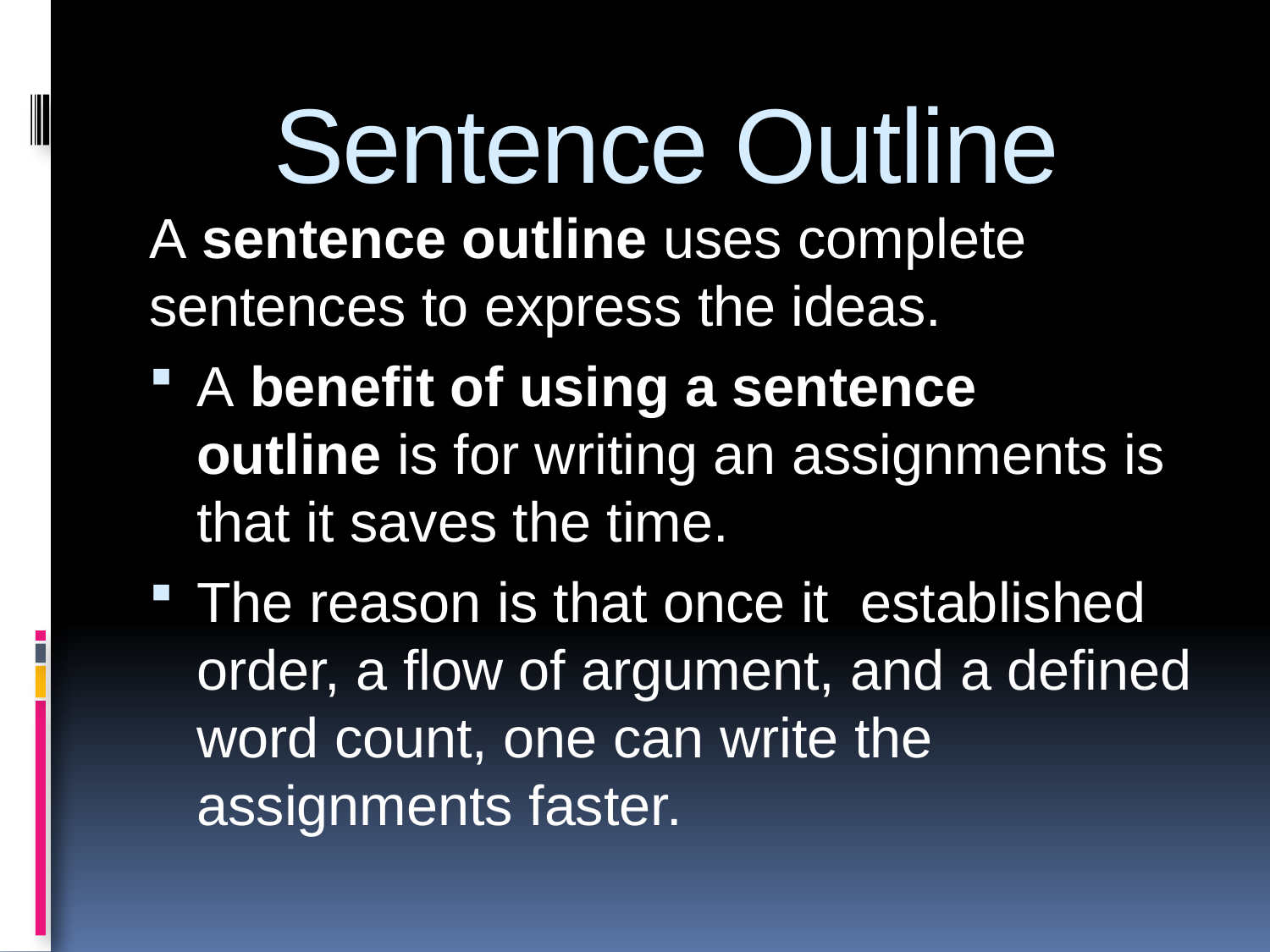

# Sentence Outline
A sentence outline uses complete sentences to express the ideas.
A benefit of using a sentence outline is for writing an assignments is that it saves the time.
The reason is that once it  established order, a flow of argument, and a defined word count, one can write the  assignments faster.